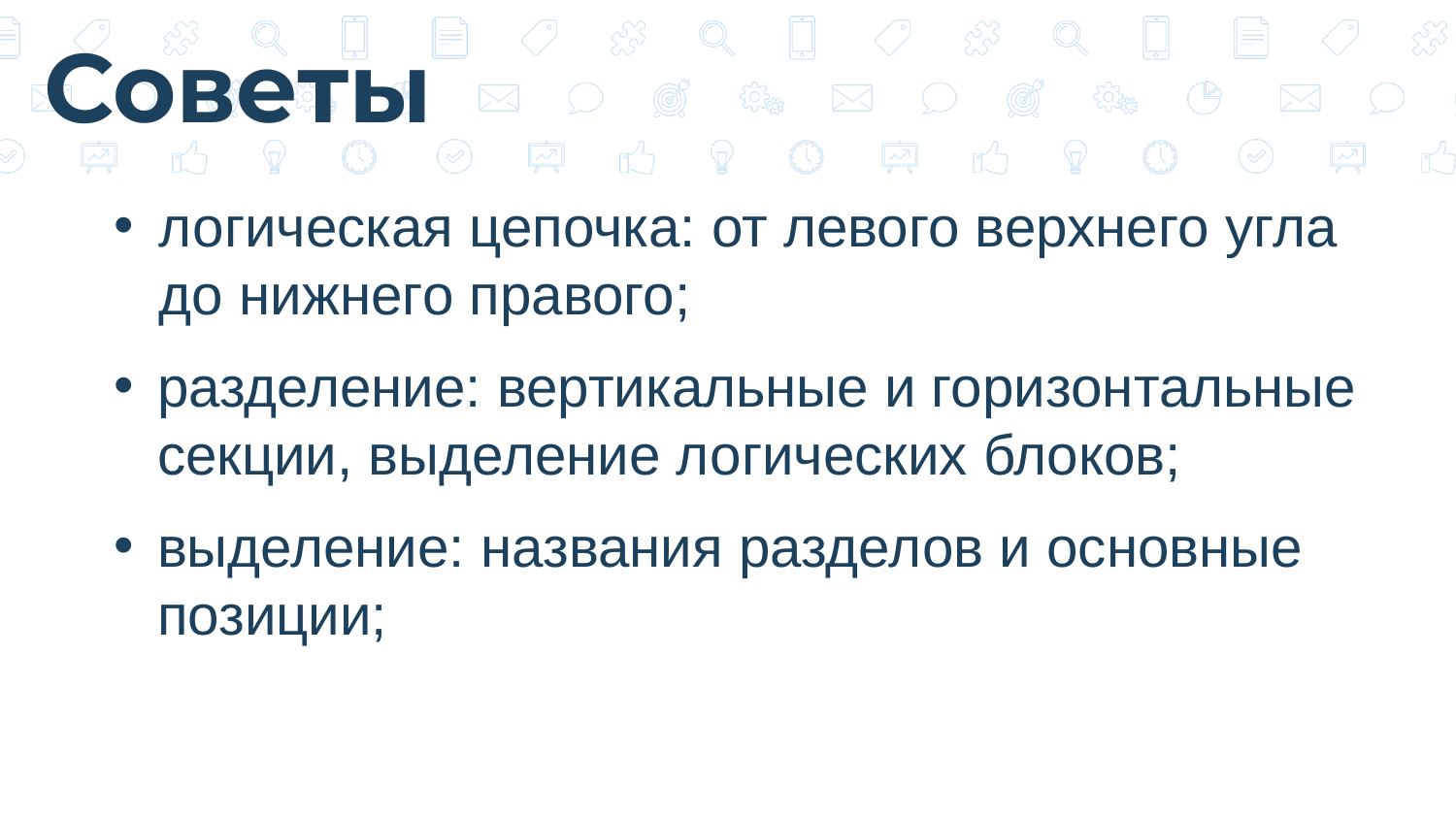

Советы
логическая цепочка: от левого верхнего угла до нижнего правого;
разделение: вертикальные и горизонтальные секции, выделение логических блоков;
выделение: названия разделов и основные позиции;